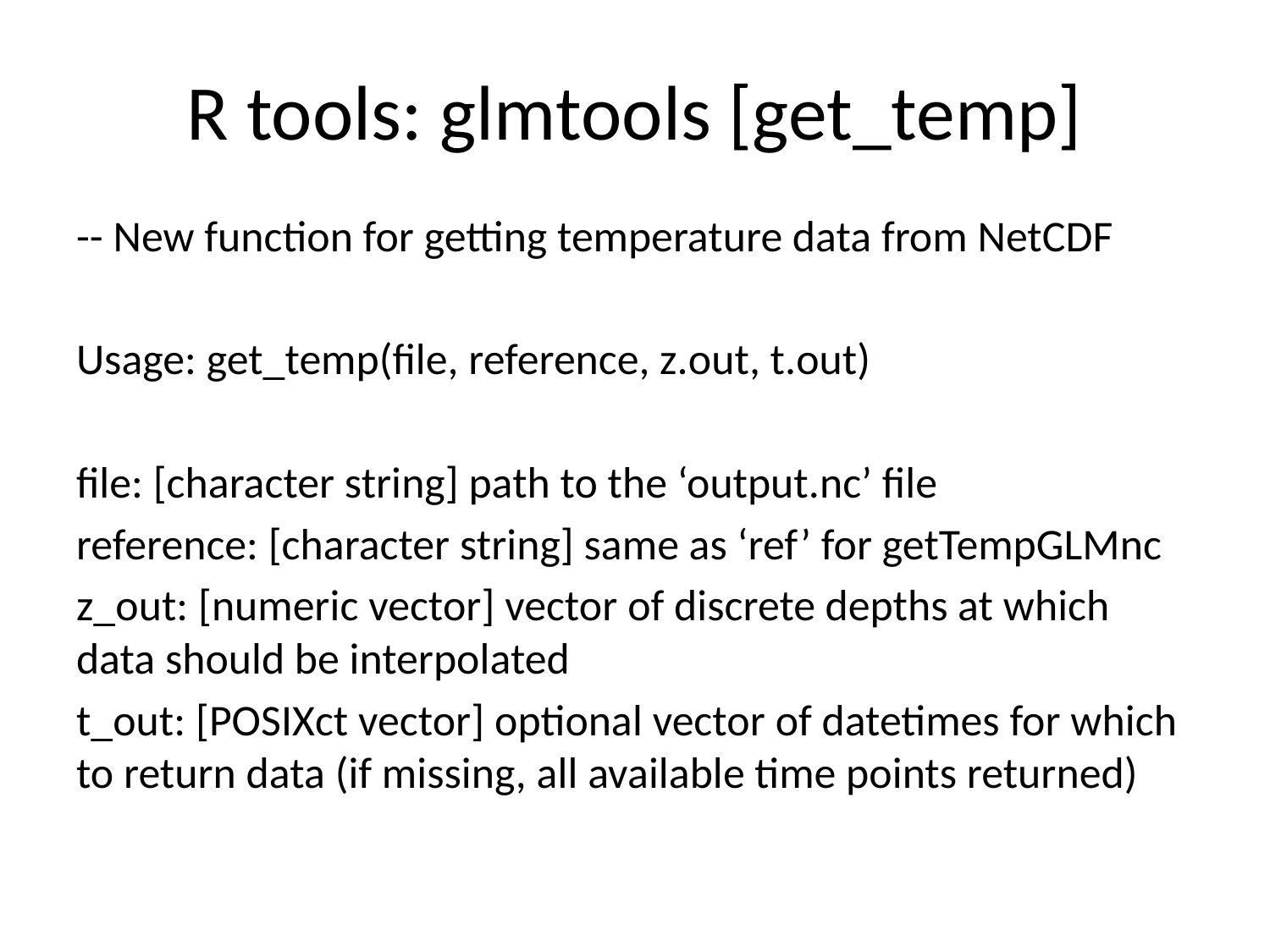

# R tools: glmtools [get_temp]
-- New function for getting temperature data from NetCDF

Usage: get_temp(file, reference, z.out, t.out)

file: [character string] path to the ‘output.nc’ file
reference: [character string] same as ‘ref’ for getTempGLMnc
z_out: [numeric vector] vector of discrete depths at which data should be interpolated
t_out: [POSIXct vector] optional vector of datetimes for which to return data (if missing, all available time points returned)